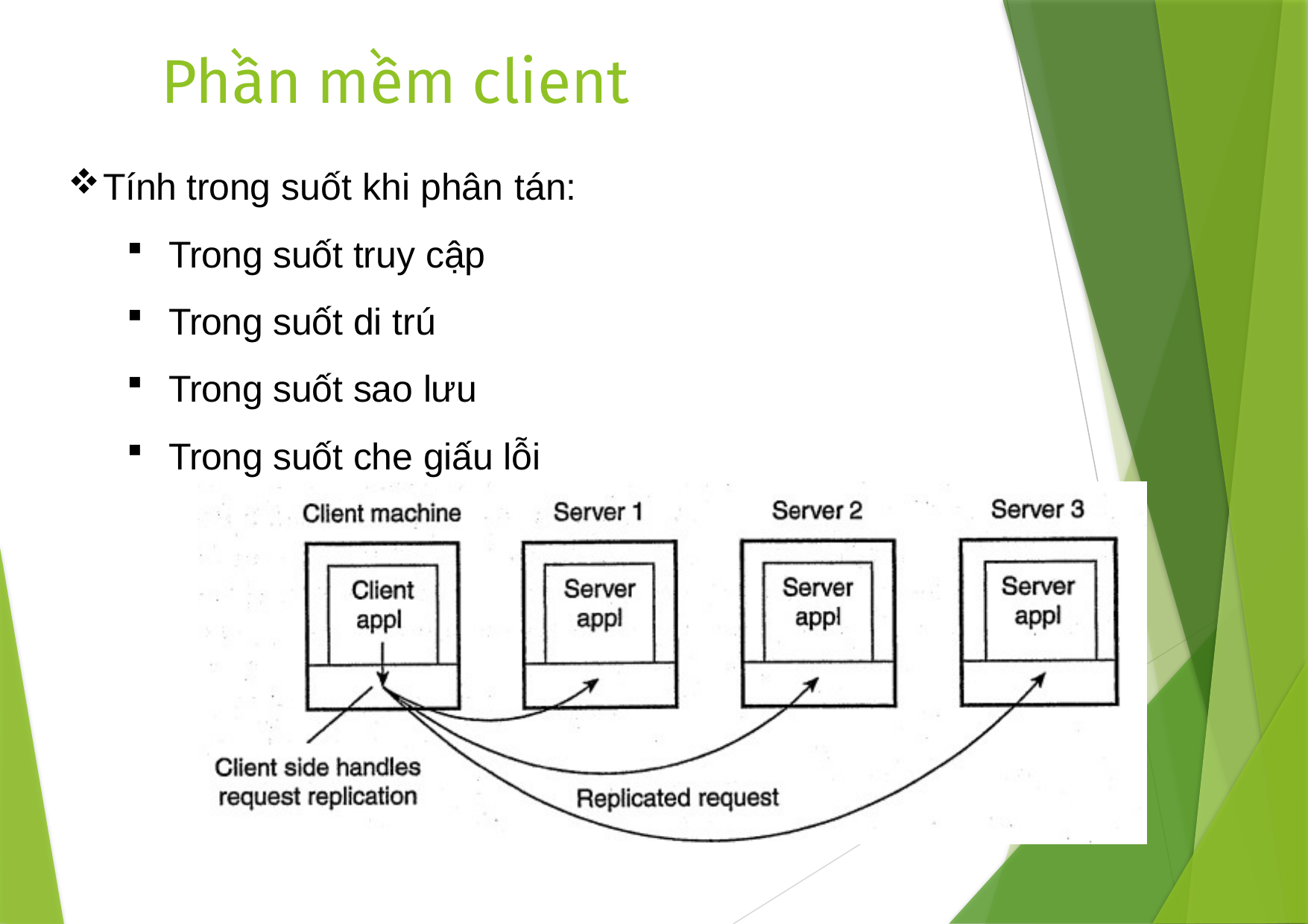

# Phần mềm client
Tính trong suốt khi phân tán:
Trong suốt truy cập
Trong suốt di trú
Trong suốt sao lưu
Trong suốt che giấu lỗi
54